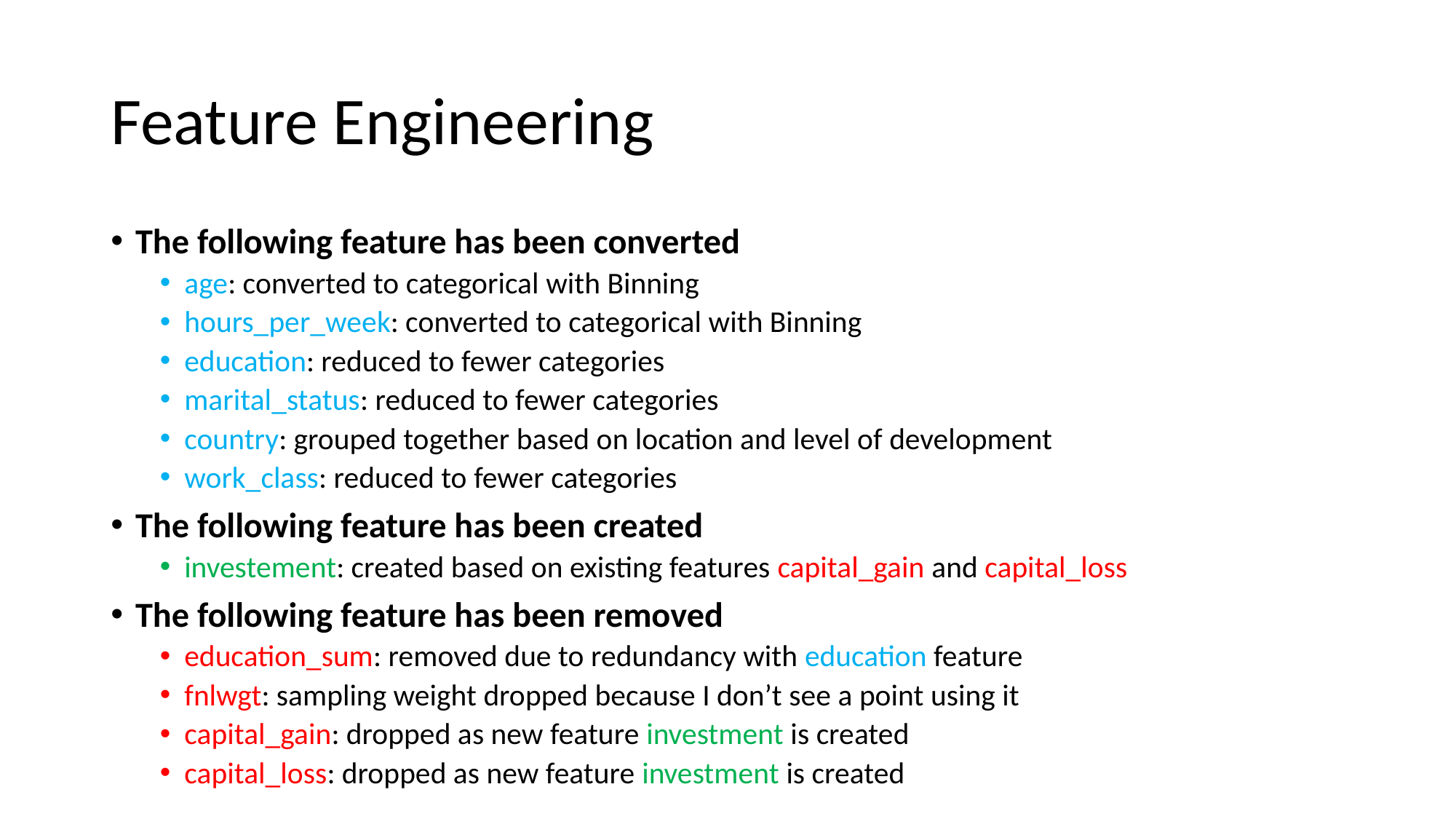

# Feature Engineering
The following feature has been converted
age: converted to categorical with Binning
hours_per_week: converted to categorical with Binning
education: reduced to fewer categories
marital_status: reduced to fewer categories
country: grouped together based on location and level of development
work_class: reduced to fewer categories
The following feature has been created
investement: created based on existing features capital_gain and capital_loss
The following feature has been removed
education_sum: removed due to redundancy with education feature
fnlwgt: sampling weight dropped because I don’t see a point using it
capital_gain: dropped as new feature investment is created
capital_loss: dropped as new feature investment is created